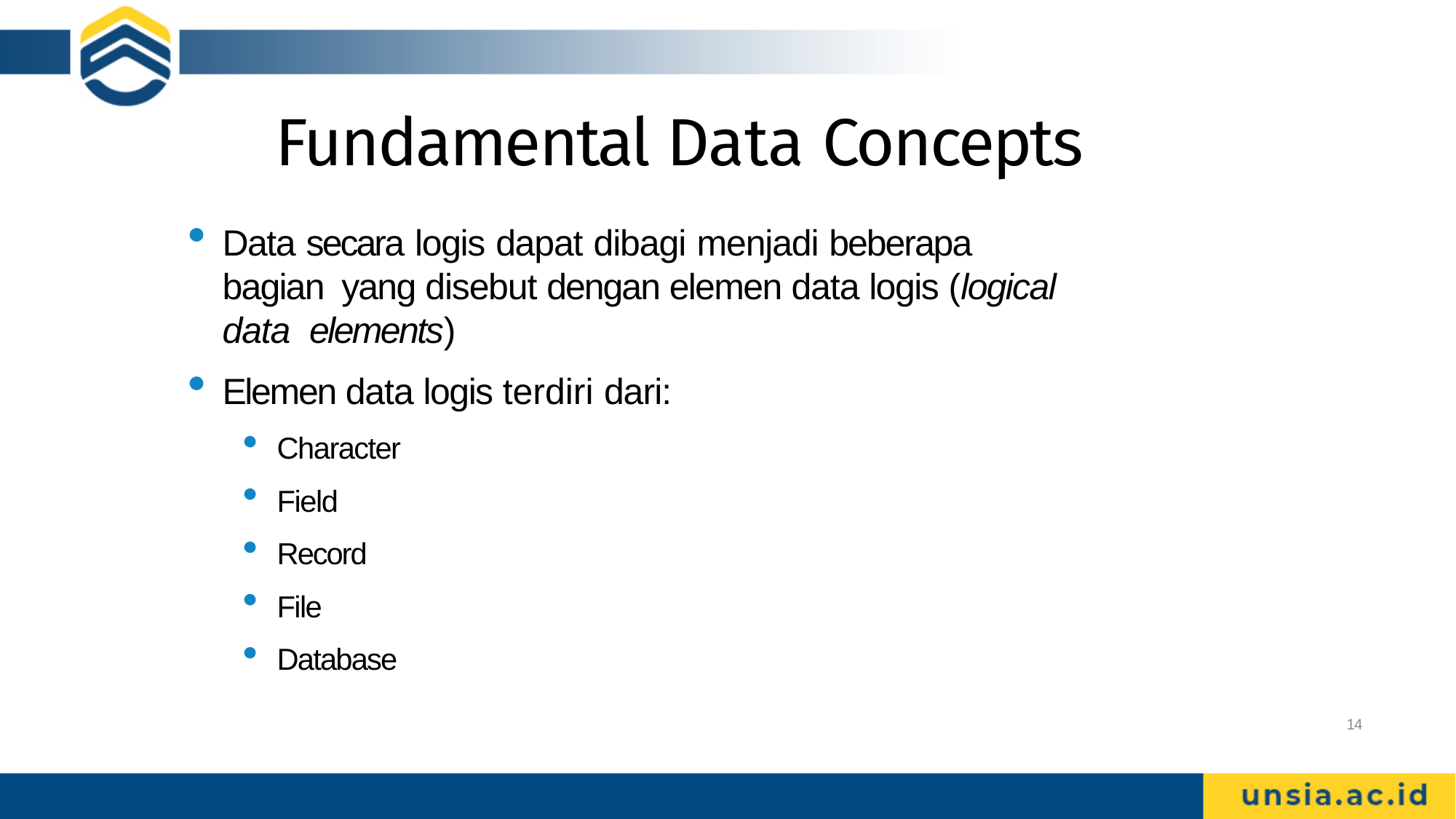

# Fundamental Data Concepts
Data secara logis dapat dibagi menjadi beberapa bagian  yang disebut dengan elemen data logis (logical data  elements)
Elemen data logis terdiri dari:
Character
Field
Record
File
Database
14